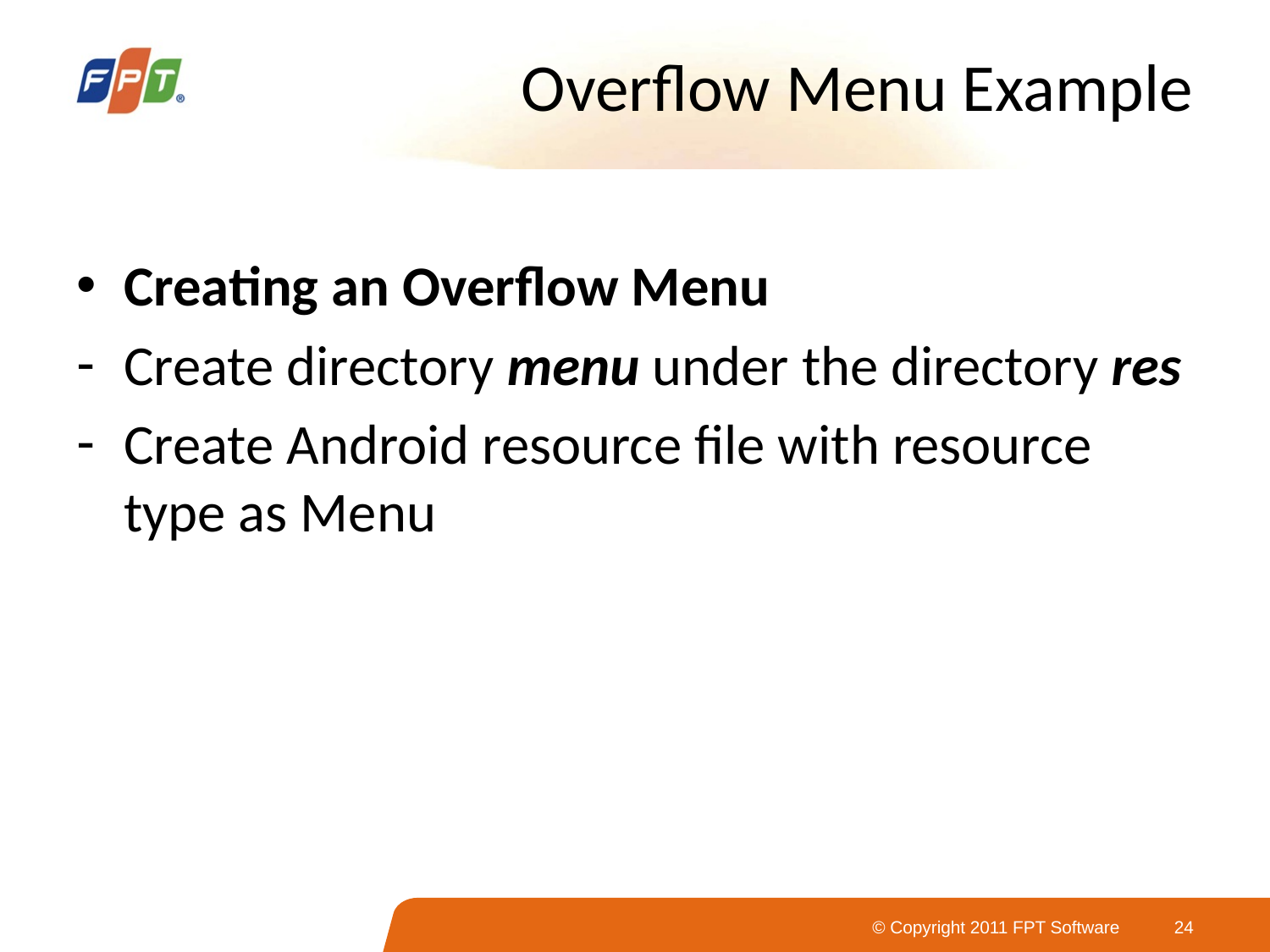

# Overflow Menu Example
Creating an Overflow Menu
Create directory menu under the directory res
Create Android resource file with resource type as Menu